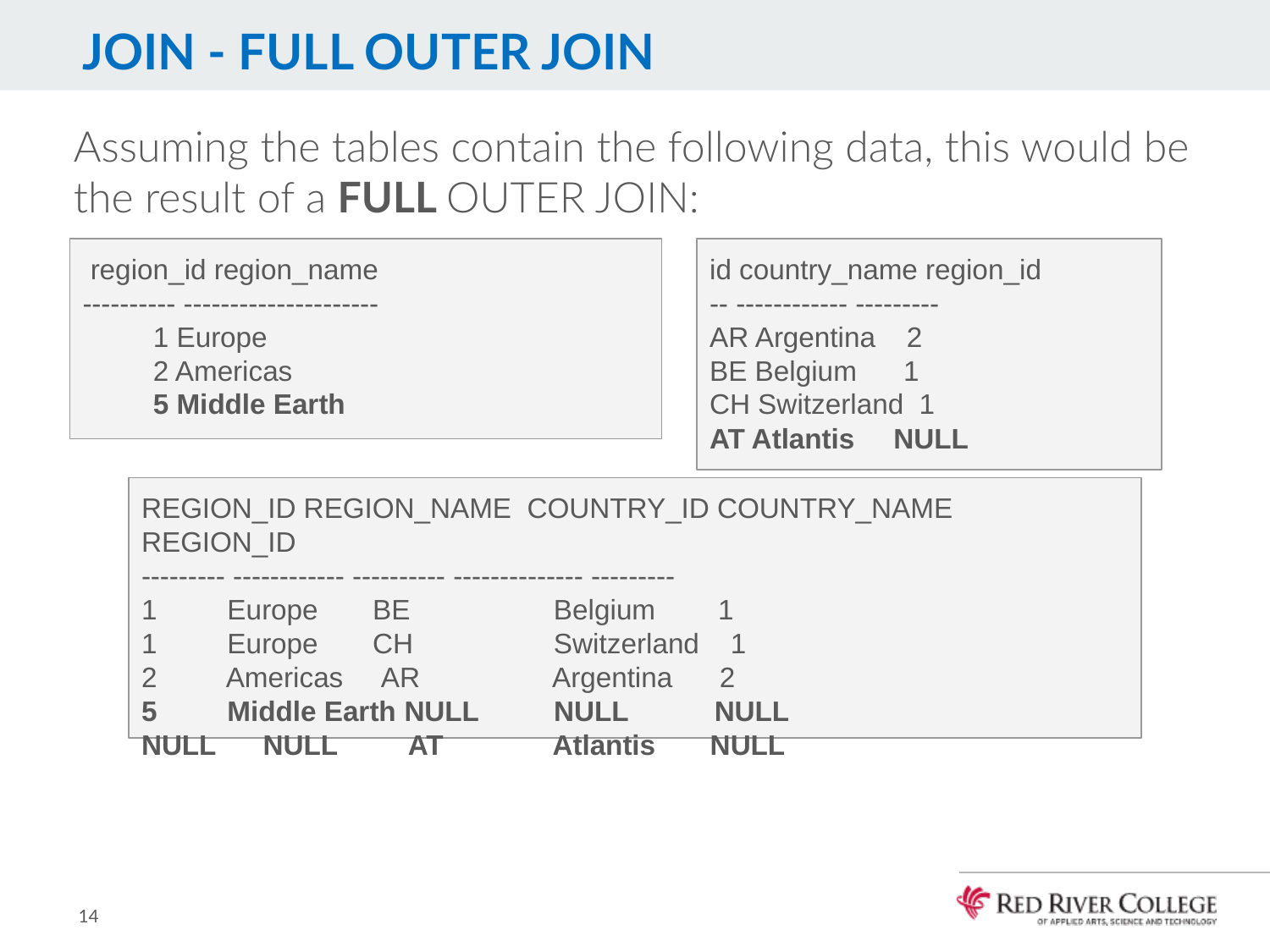

# JOIN - FULL OUTER JOIN
Assuming the tables contain the following data, this would be the result of a FULL OUTER JOIN:
 region_id region_name
---------- ---------------------
         1 Europe
         2 Americas
         5 Middle Earth
id country_name region_id
-- ------------ ---------
AR Argentina    2
BE Belgium      1
CH Switzerland  1
AT Atlantis     NULL
REGION_ID REGION_NAME  COUNTRY_ID COUNTRY_NAME   REGION_ID
--------- ------------ ---------- -------------- ---------
1         Europe       BE 	    Belgium        1
1         Europe       CH 	    Switzerland    1
2         Americas     AR	    Argentina      2
5         Middle Earth NULL	    NULL           NULL
NULL      NULL         AT	    Atlantis       NULL
14